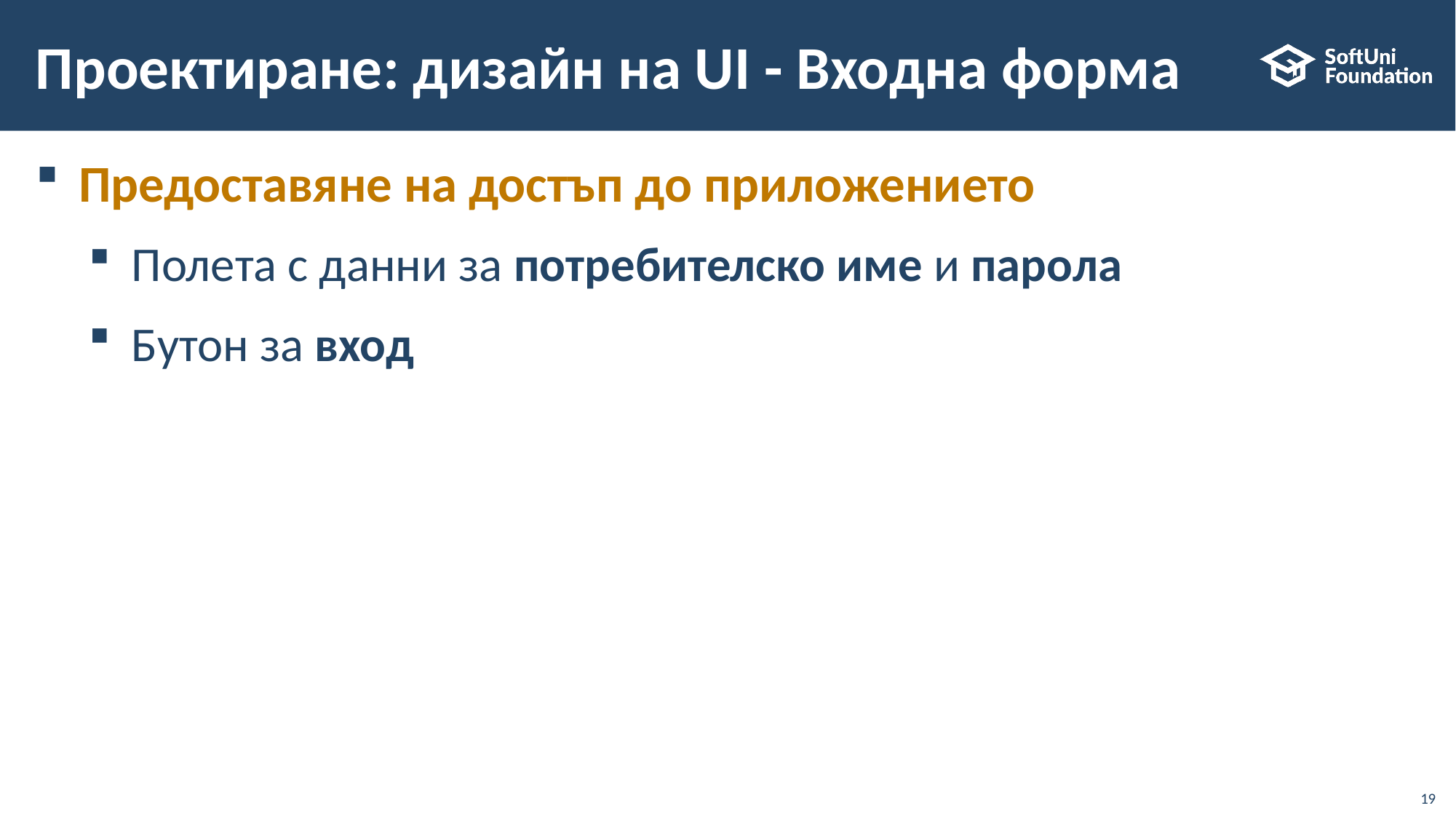

# Проектиране: дизайн на UI - Входна форма
Предоставяне на достъп до приложението
Полета с данни за потребителско име и парола
Бутон за вход
19